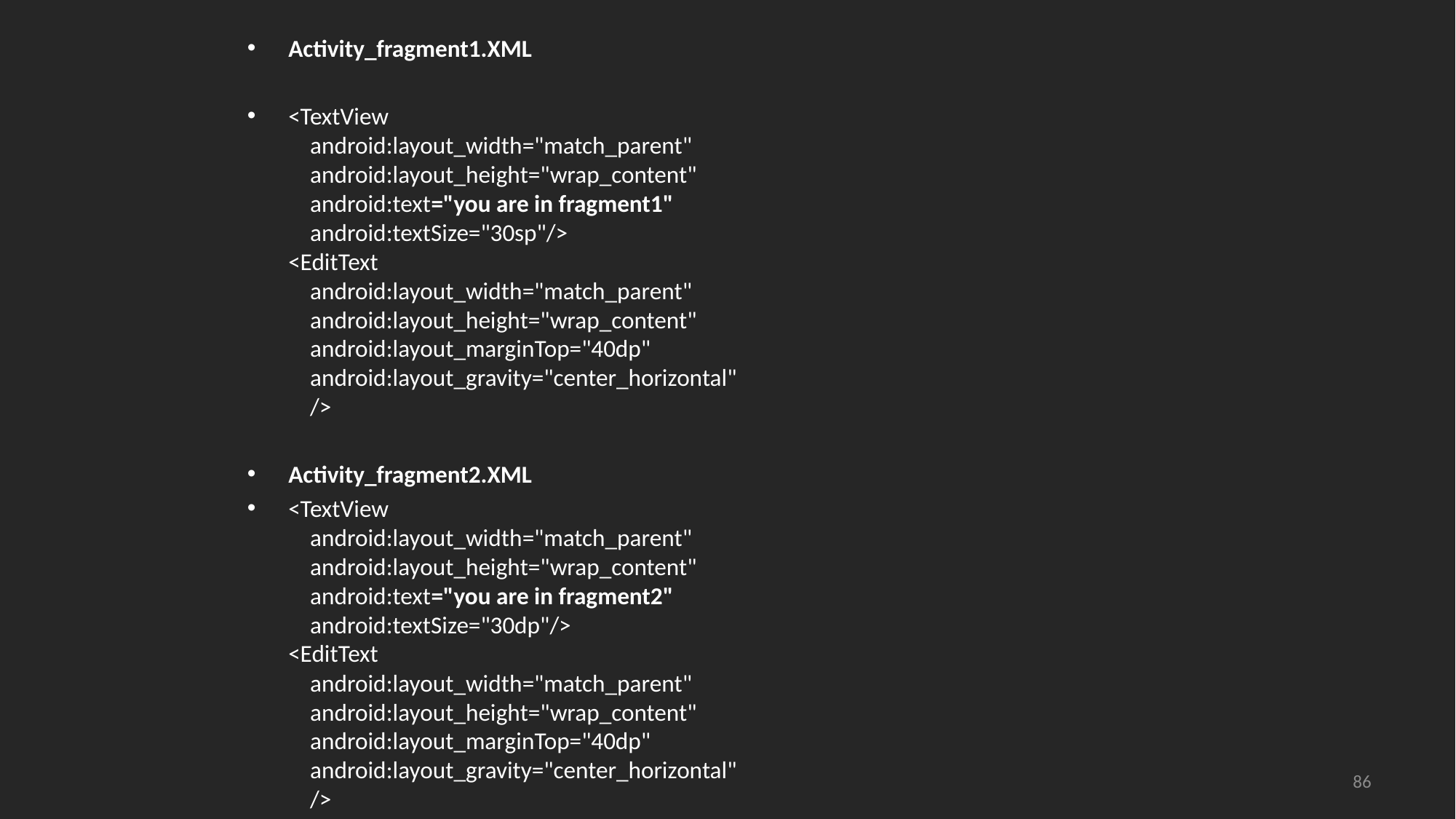

Activity_fragment1.XML

<TextView
    android:layout_width="match_parent"
    android:layout_height="wrap_content"
    android:text="you are in fragment1"
    android:textSize="30sp"/>
<EditText
    android:layout_width="match_parent"
    android:layout_height="wrap_content"
    android:layout_marginTop="40dp"
    android:layout_gravity="center_horizontal"
    />

Activity_fragment2.XML
<TextView
    android:layout_width="match_parent"
    android:layout_height="wrap_content"
    android:text="you are in fragment2"
    android:textSize="30dp"/>
<EditText
    android:layout_width="match_parent"
    android:layout_height="wrap_content"
    android:layout_marginTop="40dp"
    android:layout_gravity="center_horizontal"
    />
86